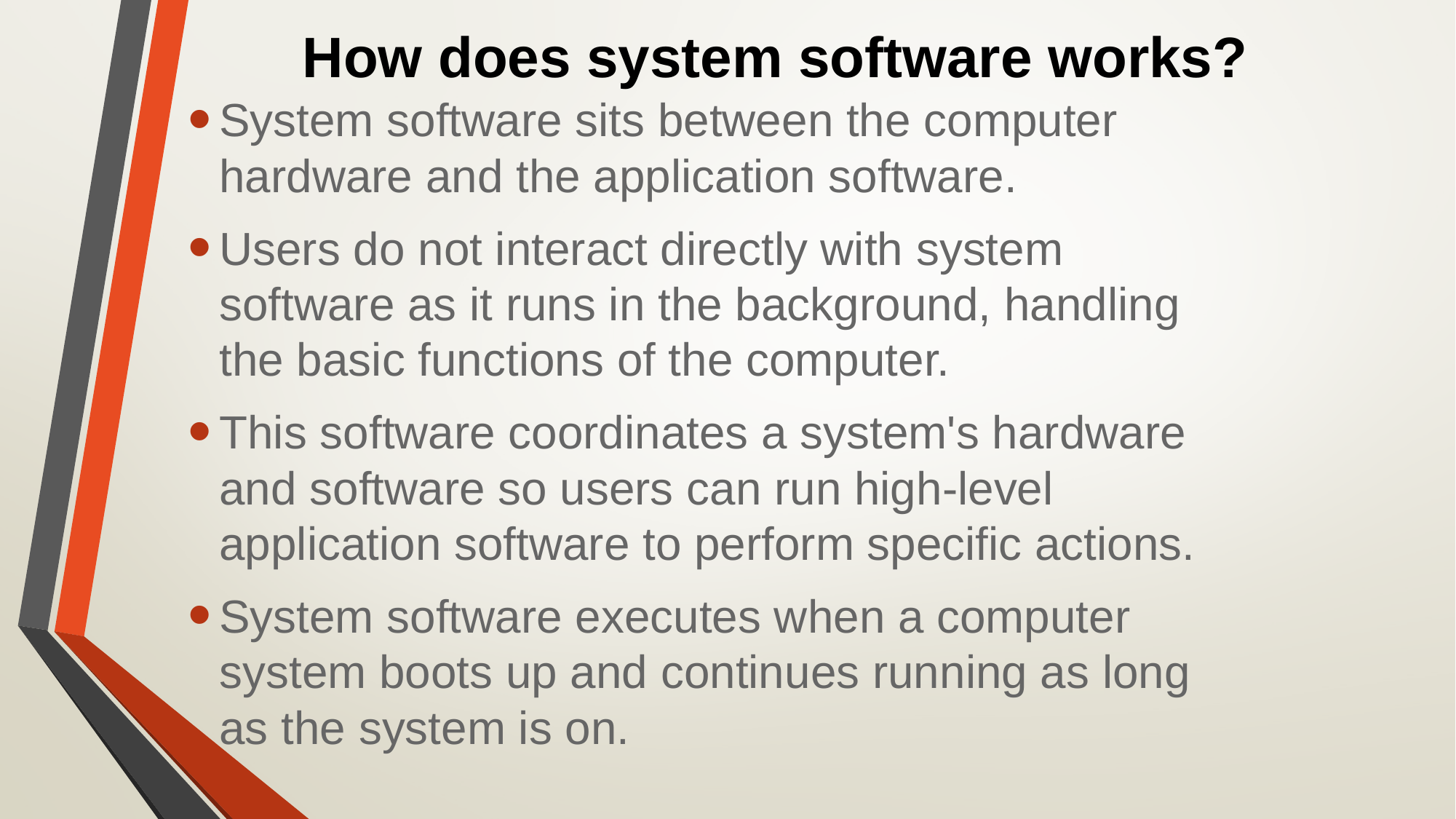

# How does system software works?
System software sits between the computer hardware and the application software.
Users do not interact directly with system software as it runs in the background, handling the basic functions of the computer.
This software coordinates a system's hardware and software so users can run high-level application software to perform specific actions.
System software executes when a computer system boots up and continues running as long as the system is on.